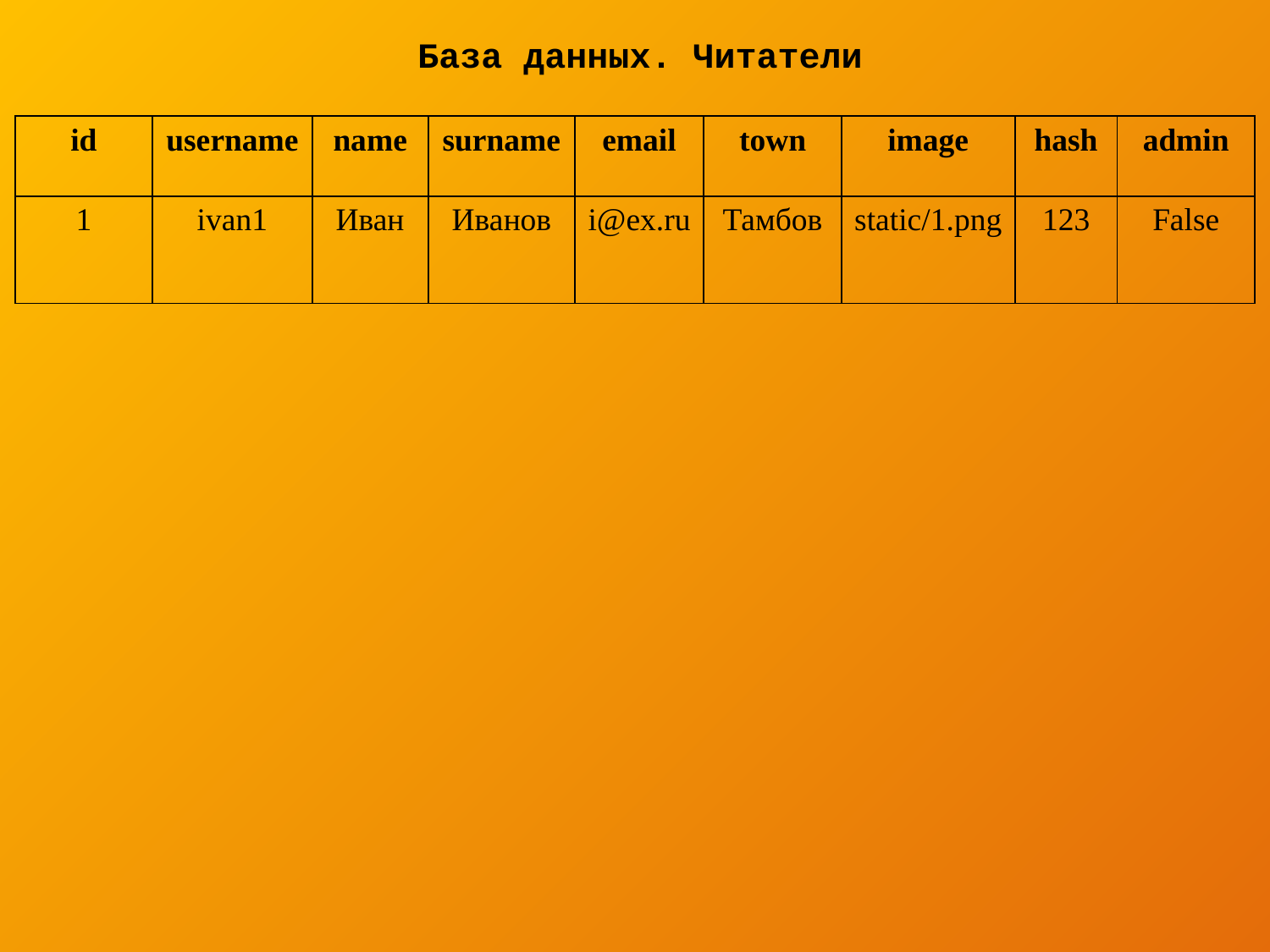

База данных. Читатели
| id | username | name | surname | email | town | image | hash | admin |
| --- | --- | --- | --- | --- | --- | --- | --- | --- |
| 1 | ivan1 | Иван | Иванов | i@ex.ru | Тамбов | static/1.png | 123 | False |